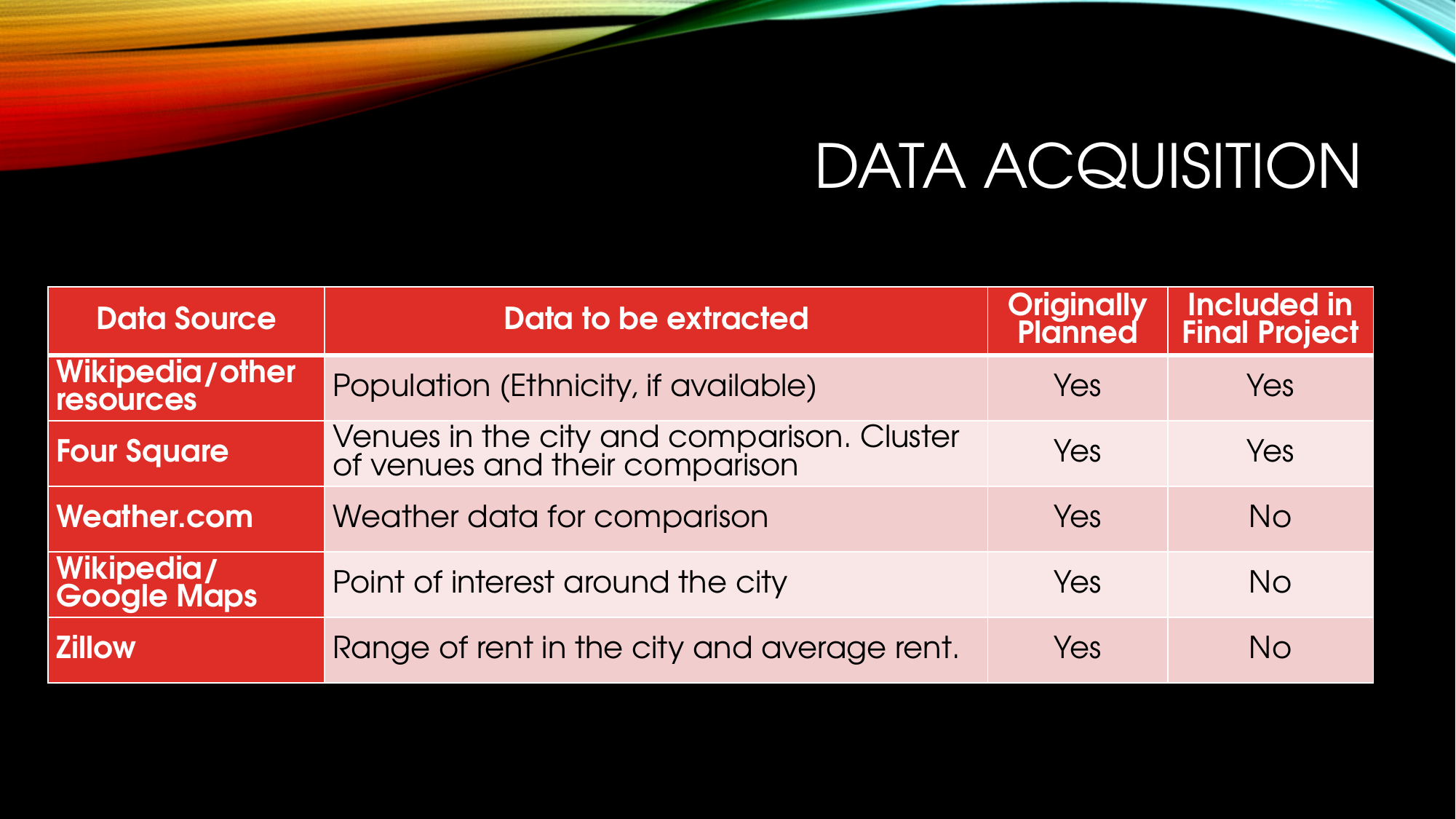

# Data Acquisition
| Data Source | Data to be extracted | Originally Planned | Included in Final Project |
| --- | --- | --- | --- |
| Wikipedia/other resources | Population (Ethnicity, if available) | Yes | Yes |
| Four Square | Venues in the city and comparison. Cluster of venues and their comparison | Yes | Yes |
| Weather.com | Weather data for comparison | Yes | No |
| Wikipedia/Google Maps | Point of interest around the city | Yes | No |
| Zillow | Range of rent in the city and average rent. | Yes | No |